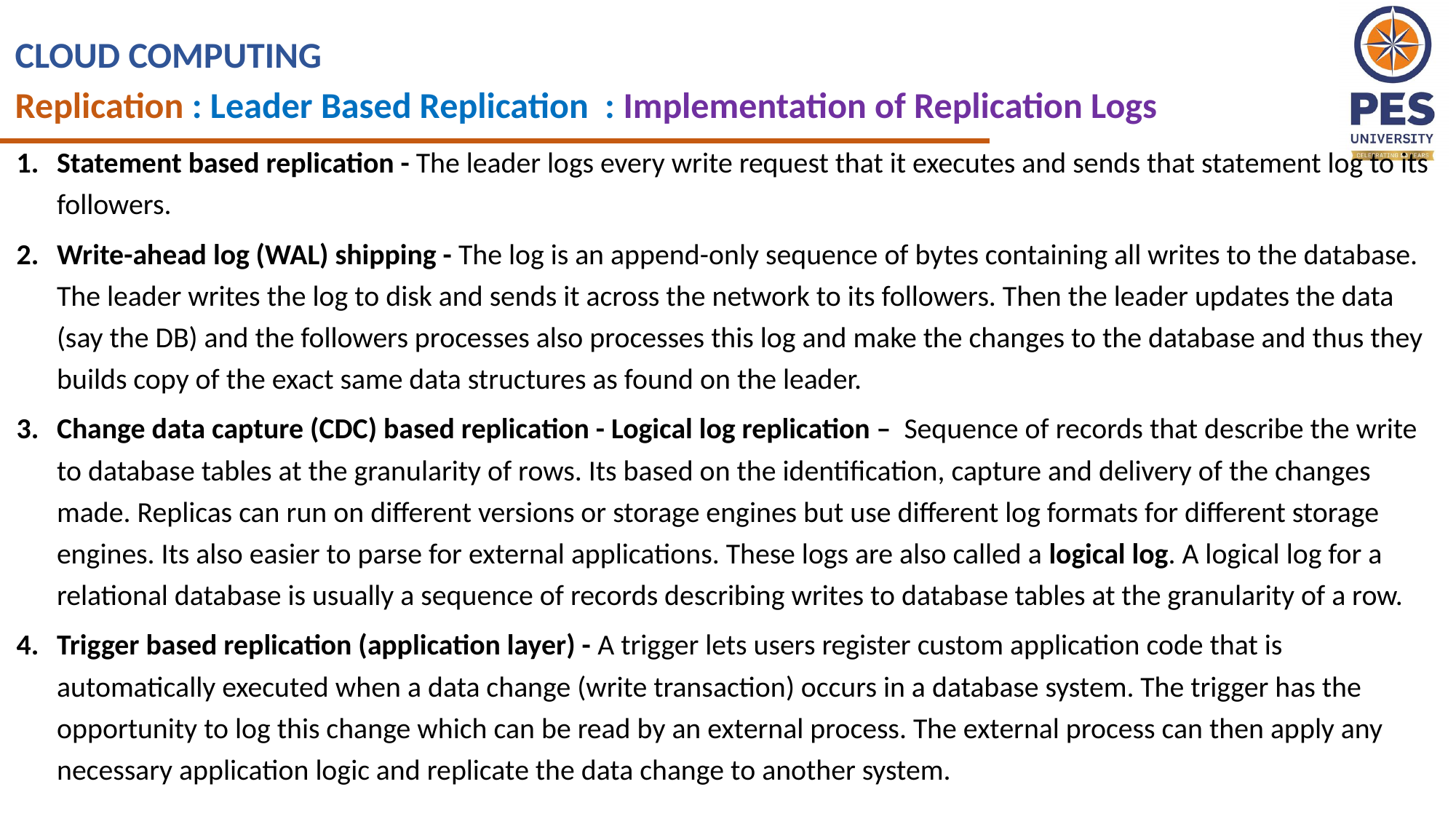

CLOUD COMPUTING
Replication : Leader Based Replication  : Implementation of Replication Logs
Statement based replication - The leader logs every write request that it executes and sends that statement log to its followers.
Write-ahead log (WAL) shipping - The log is an append-only sequence of bytes containing all writes to the database. The leader writes the log to disk and sends it across the network to its followers. Then the leader updates the data (say the DB) and the followers processes also processes this log and make the changes to the database and thus they builds copy of the exact same data structures as found on the leader.
Change data capture (CDC) based replication - Logical log replication –  Sequence of records that describe the write to database tables at the granularity of rows. Its based on the identification, capture and delivery of the changes made. Replicas can run on different versions or storage engines but use different log formats for different storage engines. Its also easier to parse for external applications. These logs are also called a logical log. A logical log for a relational database is usually a sequence of records describing writes to database tables at the granularity of a row.
Trigger based replication (application layer) - A trigger lets users register custom application code that is automatically executed when a data change (write transaction) occurs in a database system. The trigger has the opportunity to log this change which can be read by an external process. The external process can then apply any necessary application logic and replicate the data change to another system.